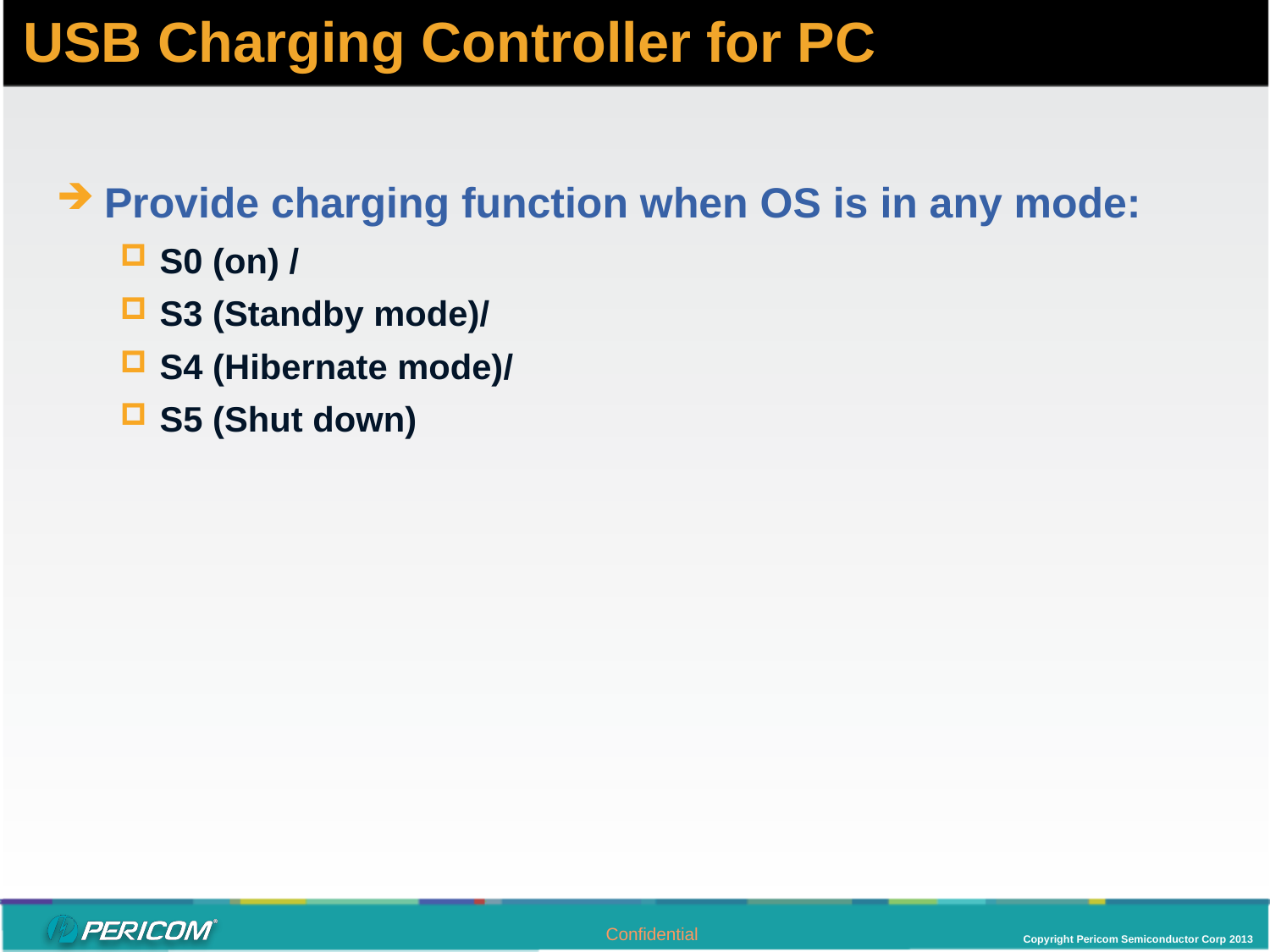

USB Charging Controller for PC
Provide charging function when OS is in any mode:
S0 (on) /
S3 (Standby mode)/
S4 (Hibernate mode)/
S5 (Shut down)